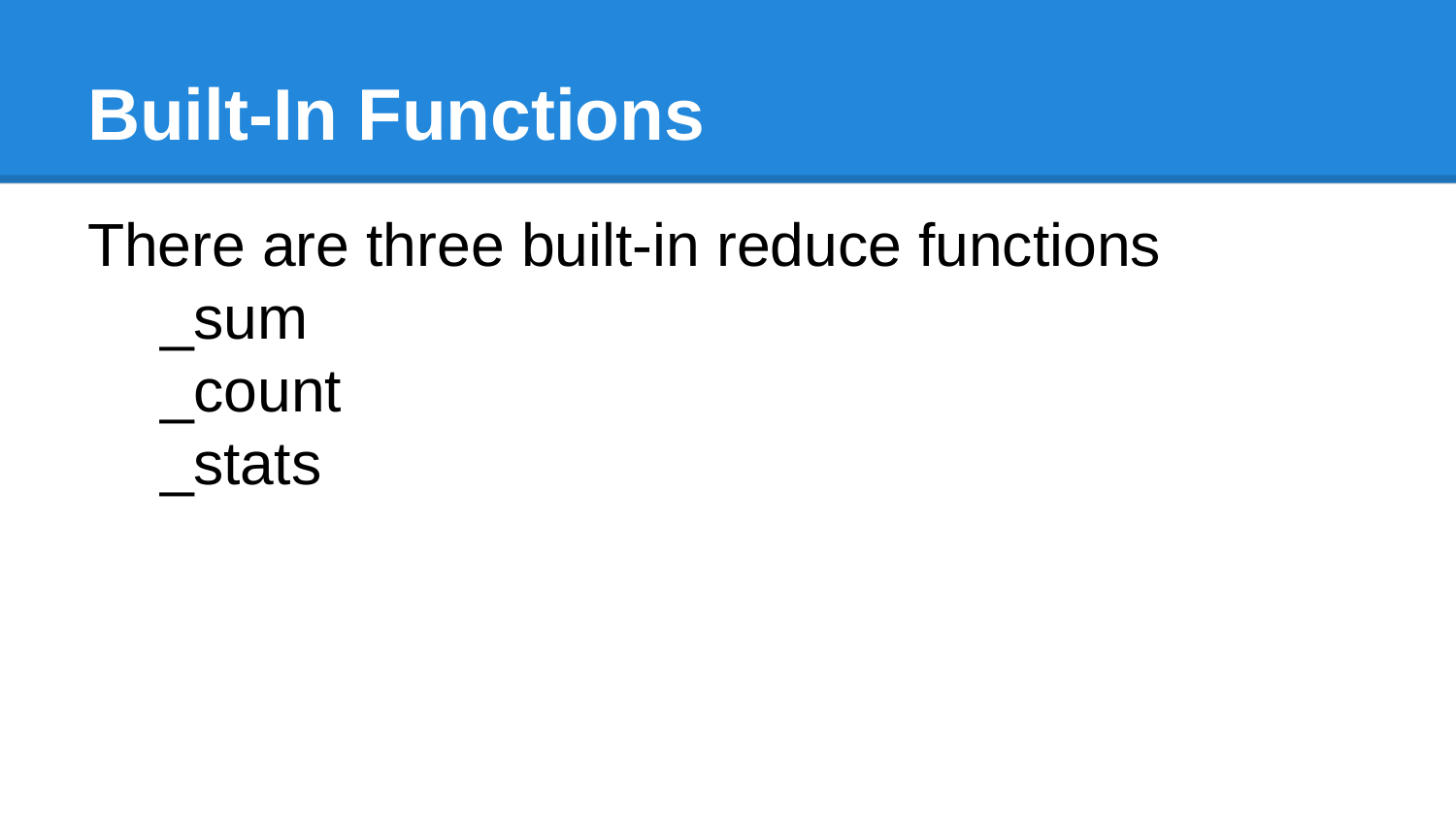

# Built-In Functions
There are three built-in reduce functions
_sum
_count
_stats